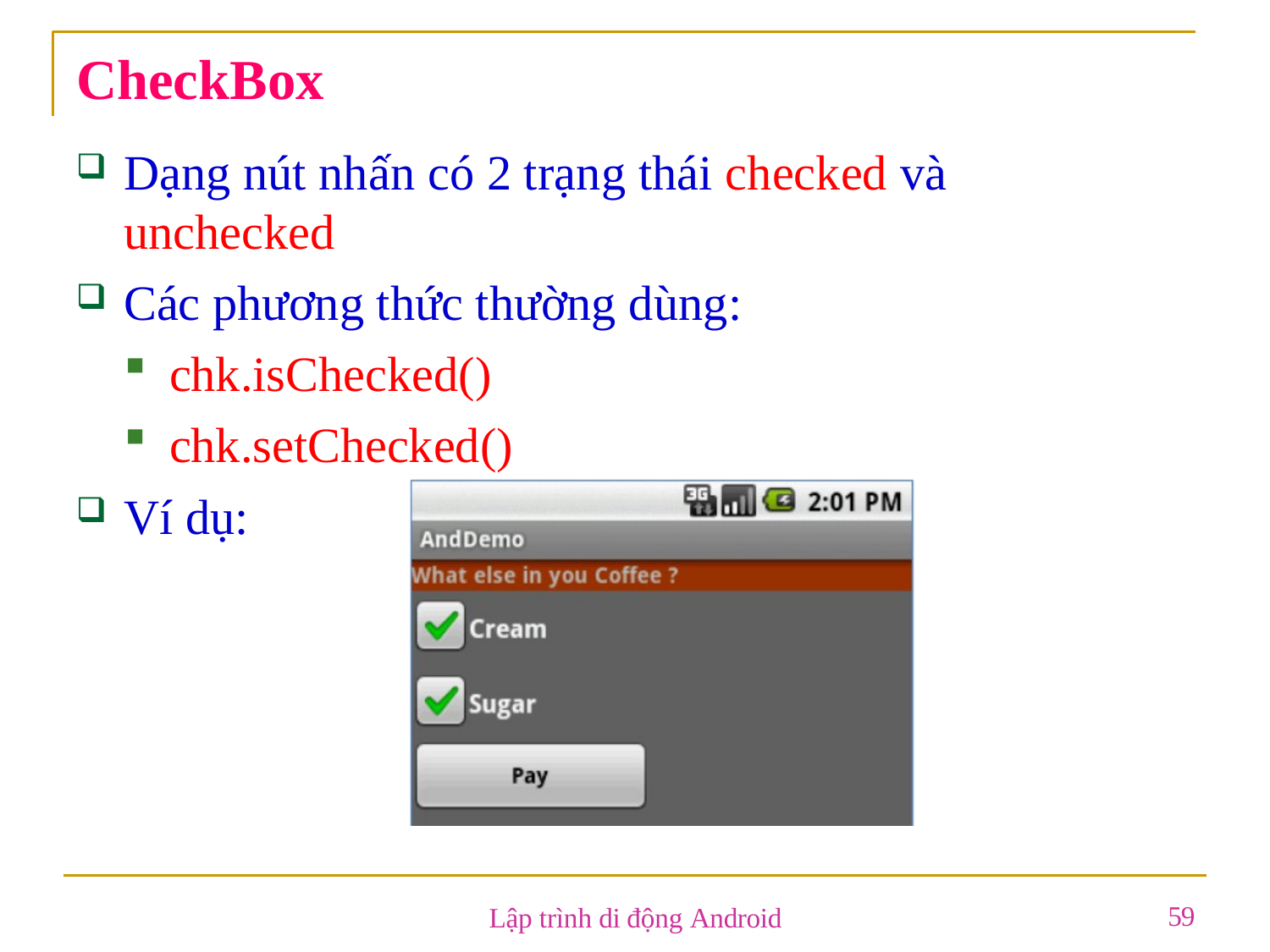

# CheckBox
Dạng nút nhấn có 2 trạng thái checked và unchecked
Các phương thức thường dùng:
chk.isChecked()
chk.setChecked()
Ví dụ:

59
Lập trình di động Android